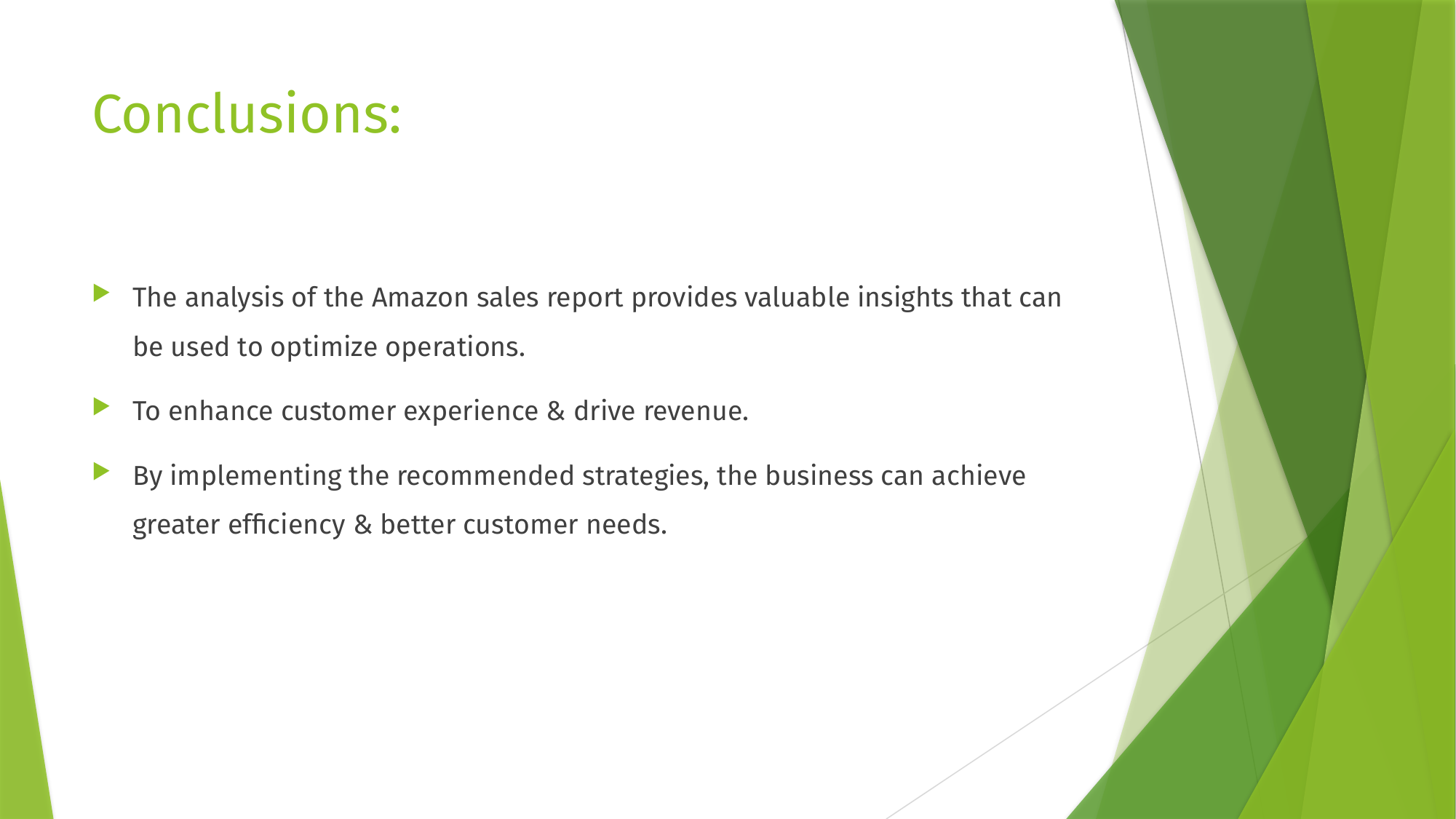

# Conclusions:
The analysis of the Amazon sales report provides valuable insights that can be used to optimize operations.
To enhance customer experience & drive revenue.
By implementing the recommended strategies, the business can achieve greater efficiency & better customer needs.